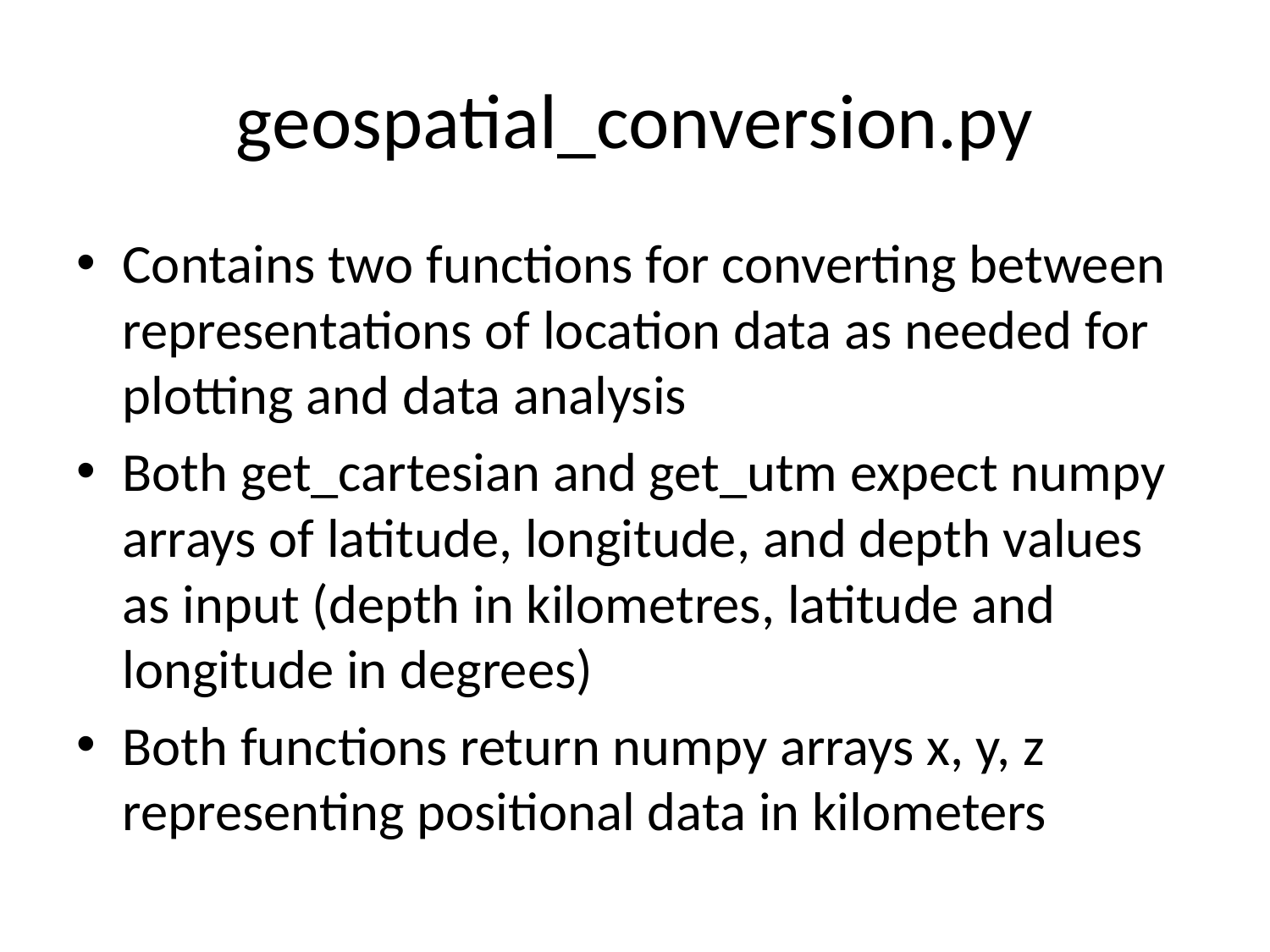

# geospatial_conversion.py
Contains two functions for converting between representations of location data as needed for plotting and data analysis
Both get_cartesian and get_utm expect numpy arrays of latitude, longitude, and depth values as input (depth in kilometres, latitude and longitude in degrees)
Both functions return numpy arrays x, y, z representing positional data in kilometers